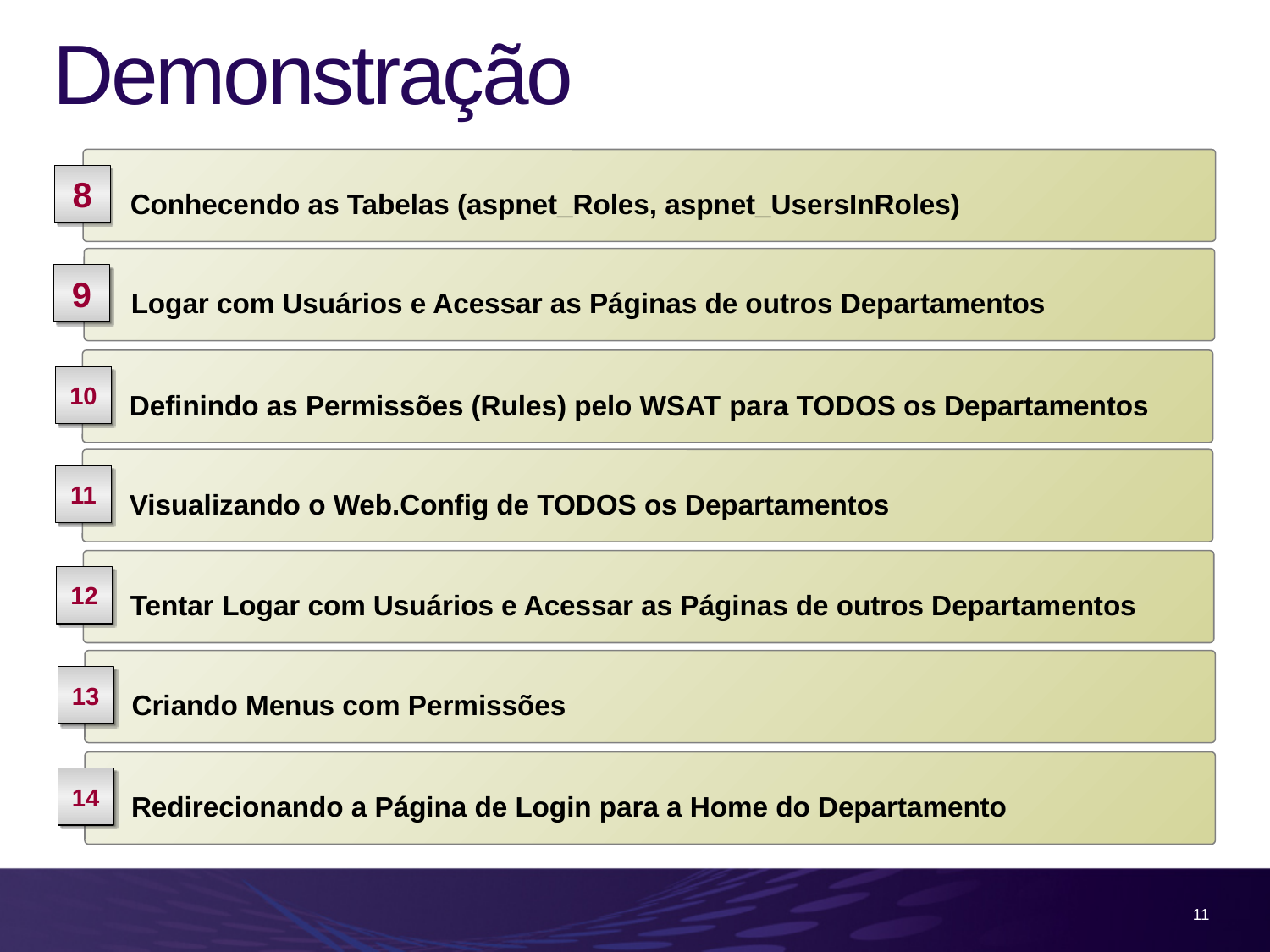

# Demonstração
 Conhecendo as Tabelas (aspnet_Roles, aspnet_UsersInRoles)
8
 Logar com Usuários e Acessar as Páginas de outros Departamentos
9
 Definindo as Permissões (Rules) pelo WSAT para TODOS os Departamentos
10
 Visualizando o Web.Config de TODOS os Departamentos
11
 Tentar Logar com Usuários e Acessar as Páginas de outros Departamentos
12
 Criando Menus com Permissões
13
 Redirecionando a Página de Login para a Home do Departamento
14
11